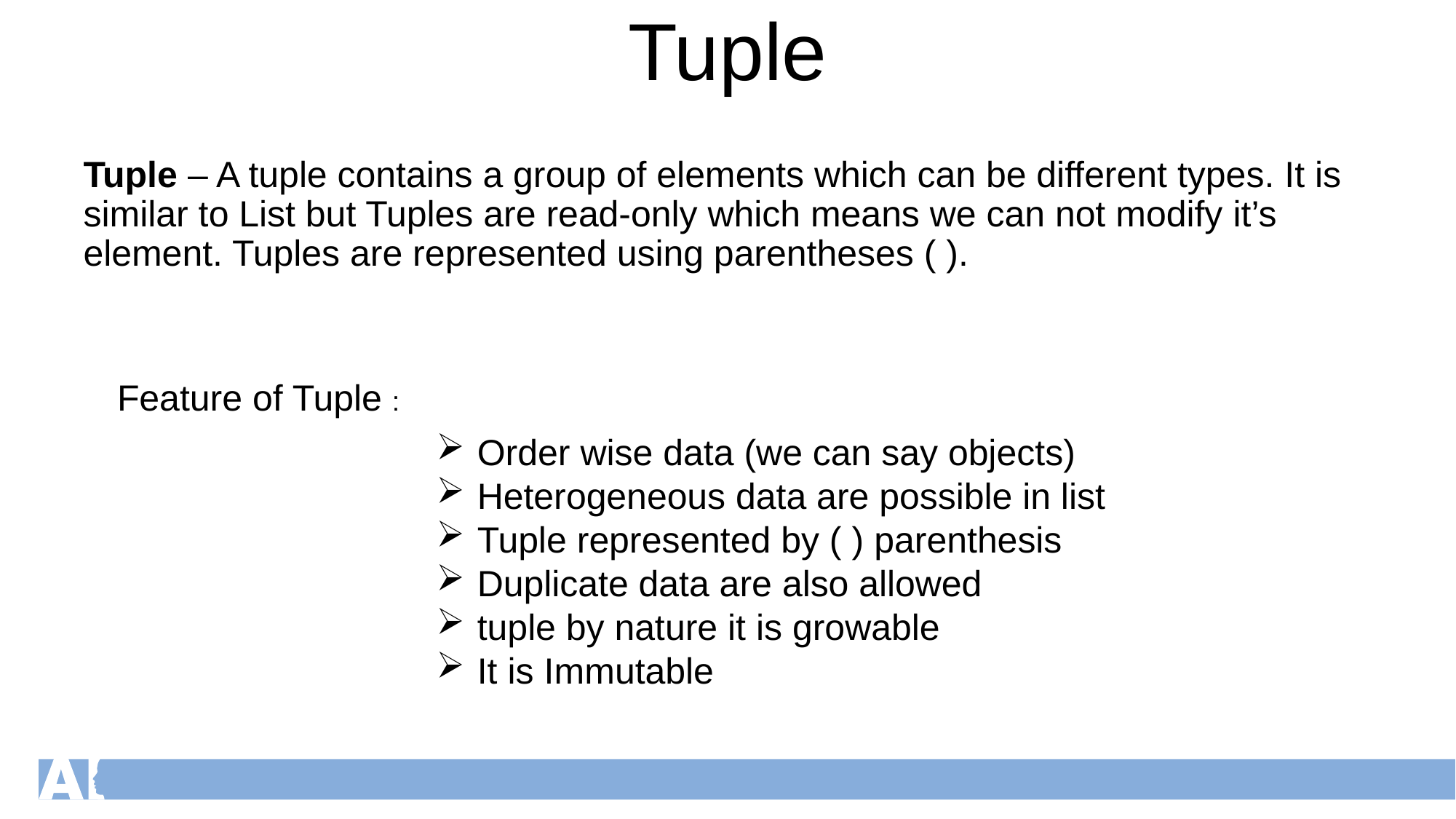

Tuple
Tuple – A tuple contains a group of elements which can be different types. It is similar to List but Tuples are read-only which means we can not modify it’s element. Tuples are represented using parentheses ( ).
Feature of Tuple :
Order wise data (we can say objects)
Heterogeneous data are possible in list
Tuple represented by ( ) parenthesis
Duplicate data are also allowed
tuple by nature it is growable
It is Immutable